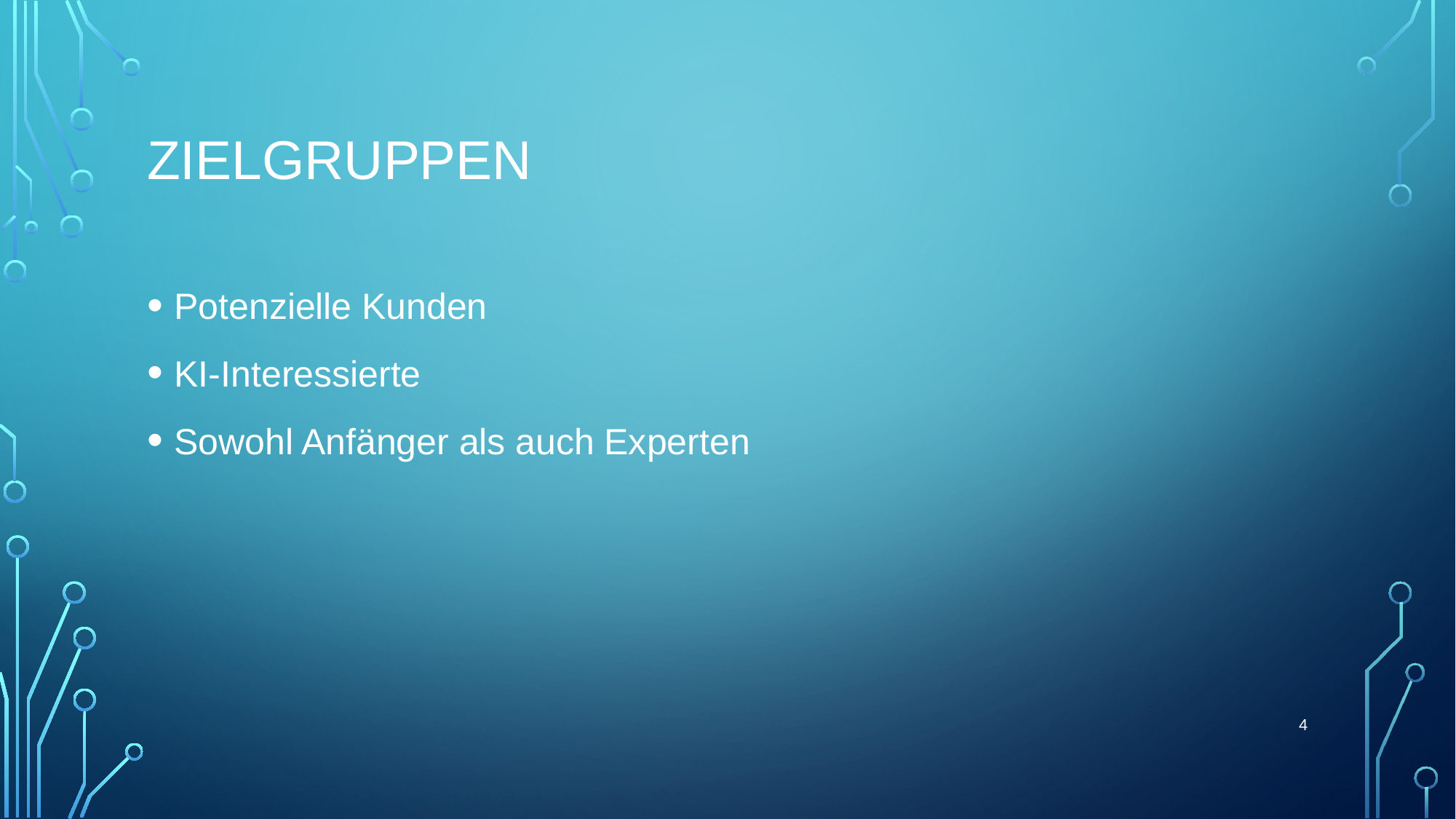

# ZielgruppeN
Potenzielle Kunden
KI-Interessierte
Sowohl Anfänger als auch Experten
4